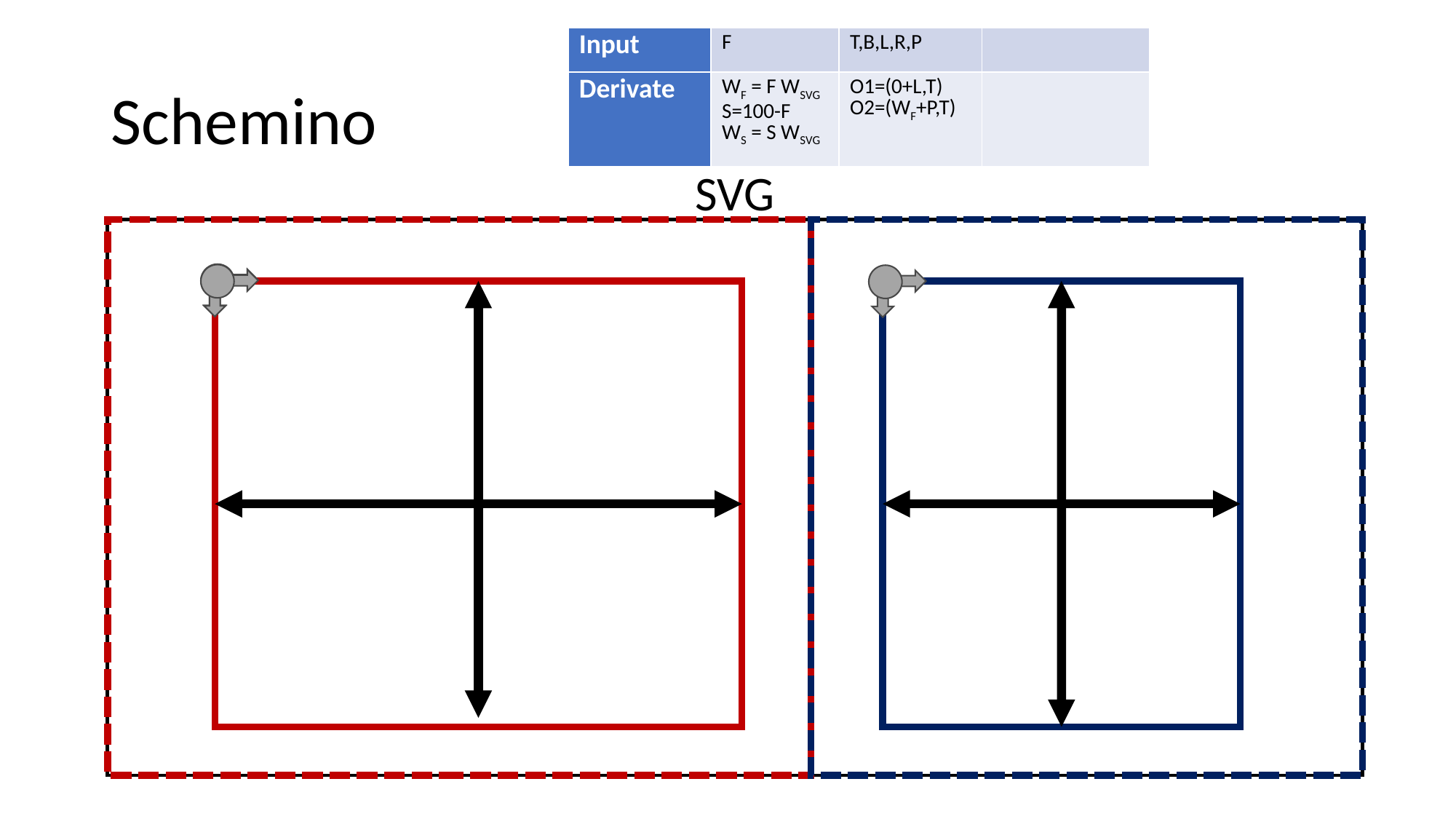

| Input | F | T,B,L,R,P |  |
| --- | --- | --- | --- |
| Derivate | WF = F WSVG S=100-F WS = S WSVG | O1=(0+L,T) O2=(WF+P,T) |  |
# Schemino
SVG